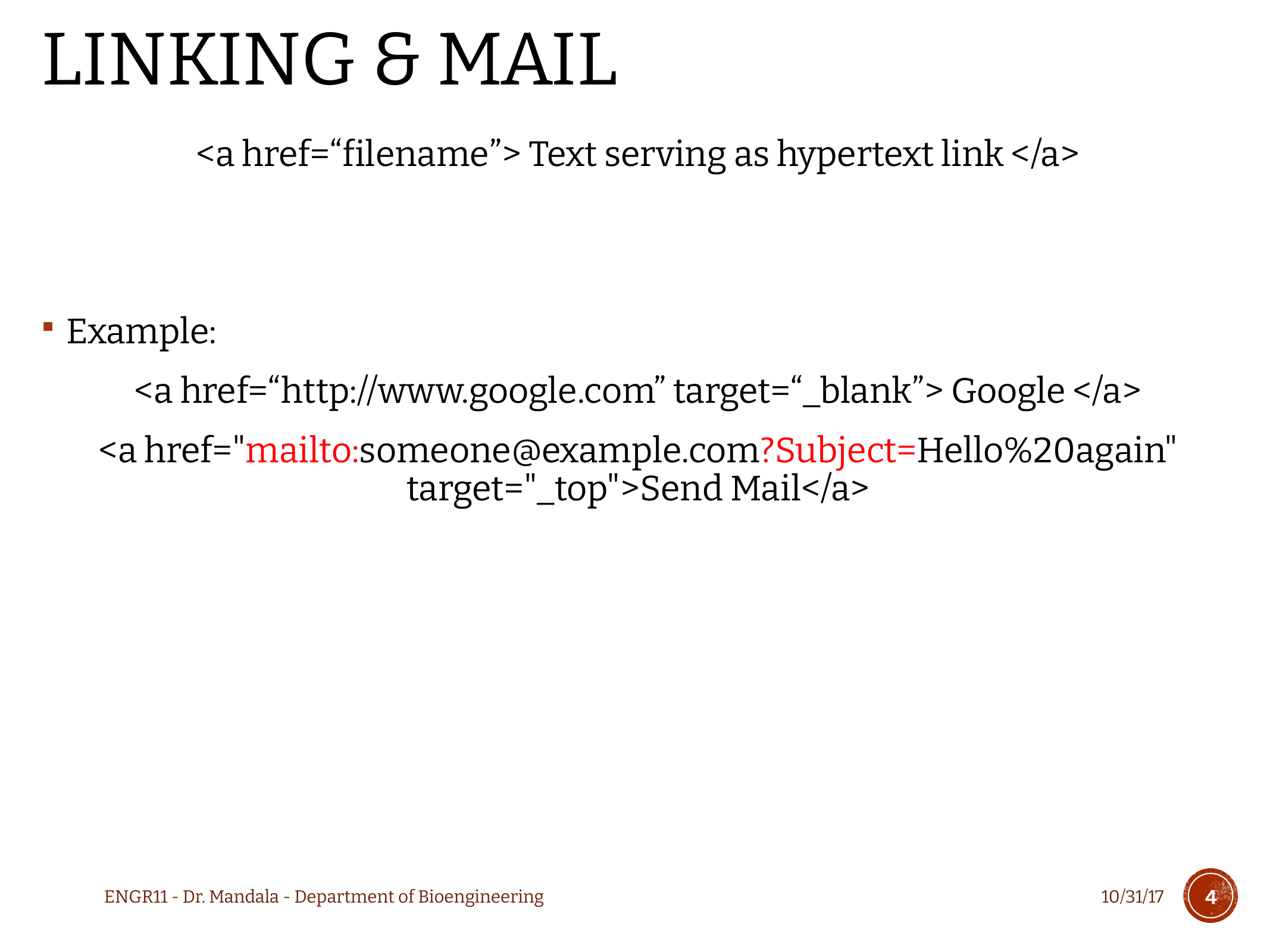

# Linking & Mail
<a href=“filename”> Text serving as hypertext link </a>

Example:
<a href=“http://www.google.com” target=“_blank”> Google </a>
<a href="mailto:someone@example.com?Subject=Hello%20again" target="_top">Send Mail</a>
ENGR11 - Dr. Mandala - Department of Bioengineering
10/31/17
4